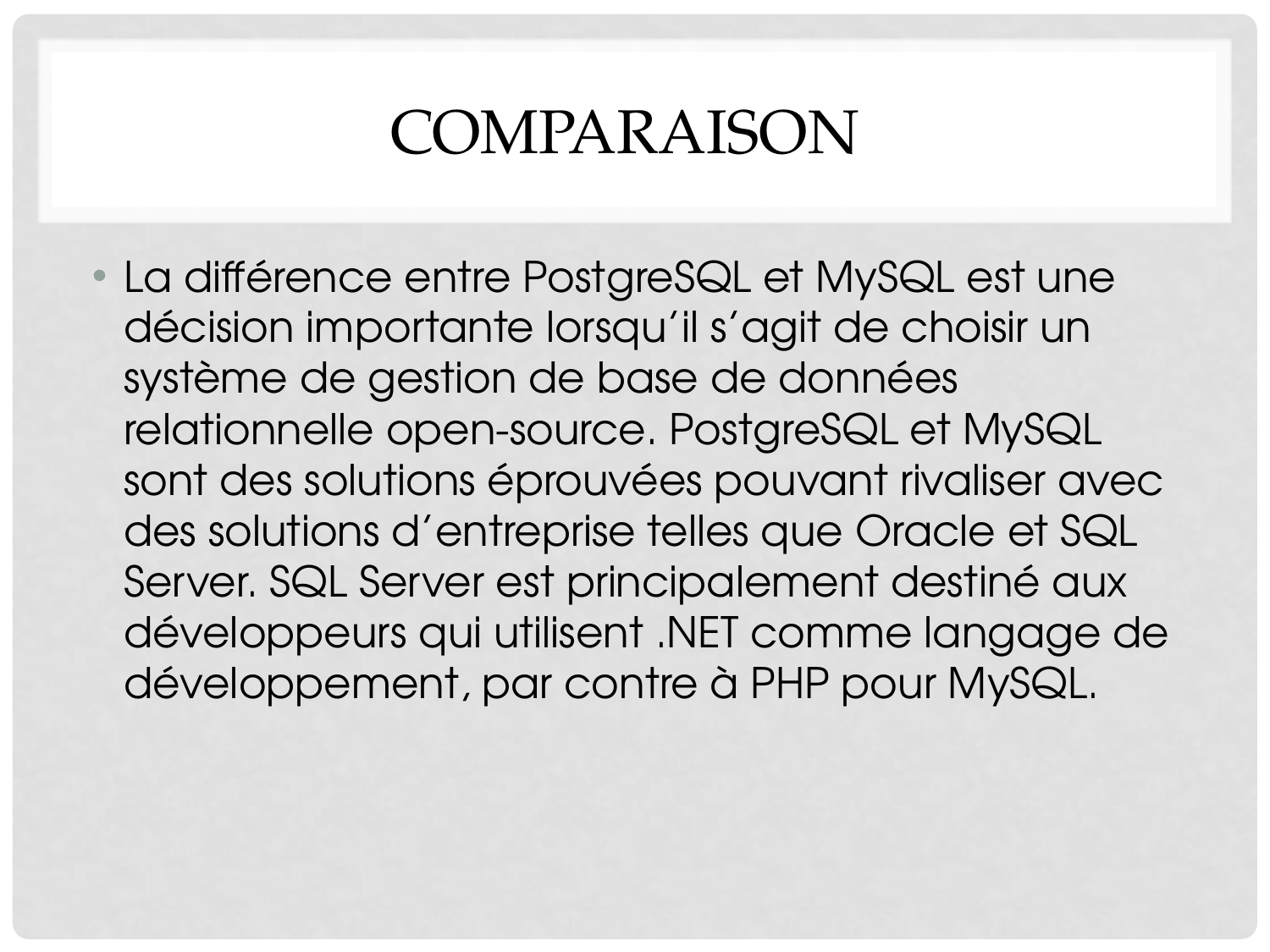

# Comparaison
La différence entre PostgreSQL et MySQL est une décision importante lorsqu’il s’agit de choisir un système de gestion de base de données relationnelle open-source. PostgreSQL et MySQL sont des solutions éprouvées pouvant rivaliser avec des solutions d’entreprise telles que Oracle et SQL Server. SQL Server est principalement destiné aux développeurs qui utilisent .NET comme langage de développement, par contre à PHP pour MySQL.